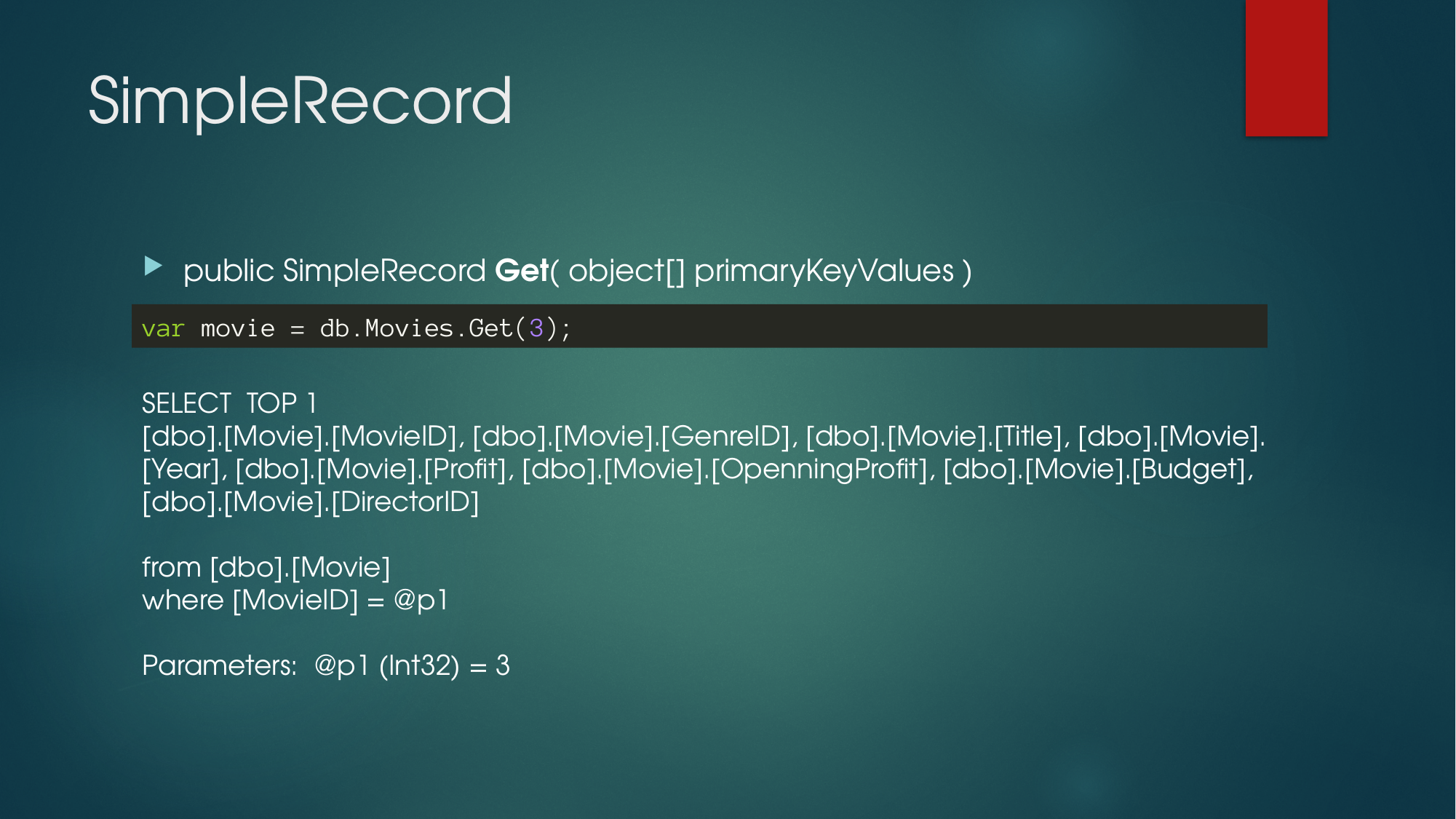

# SimpleRecord
public SimpleRecord Get( object[] primaryKeyValues )

var movie = db.Movies.Get(3);
SELECT  TOP 1
[dbo].[Movie].[MovieID], [dbo].[Movie].[GenreID], [dbo].[Movie].[Title], [dbo].[Movie].[Year], [dbo].[Movie].[Profit], [dbo].[Movie].[OpenningProfit], [dbo].[Movie].[Budget], [dbo].[Movie].[DirectorID]

from [dbo].[Movie]
where [MovieID] = @p1

Parameters:  @p1 (Int32) = 3